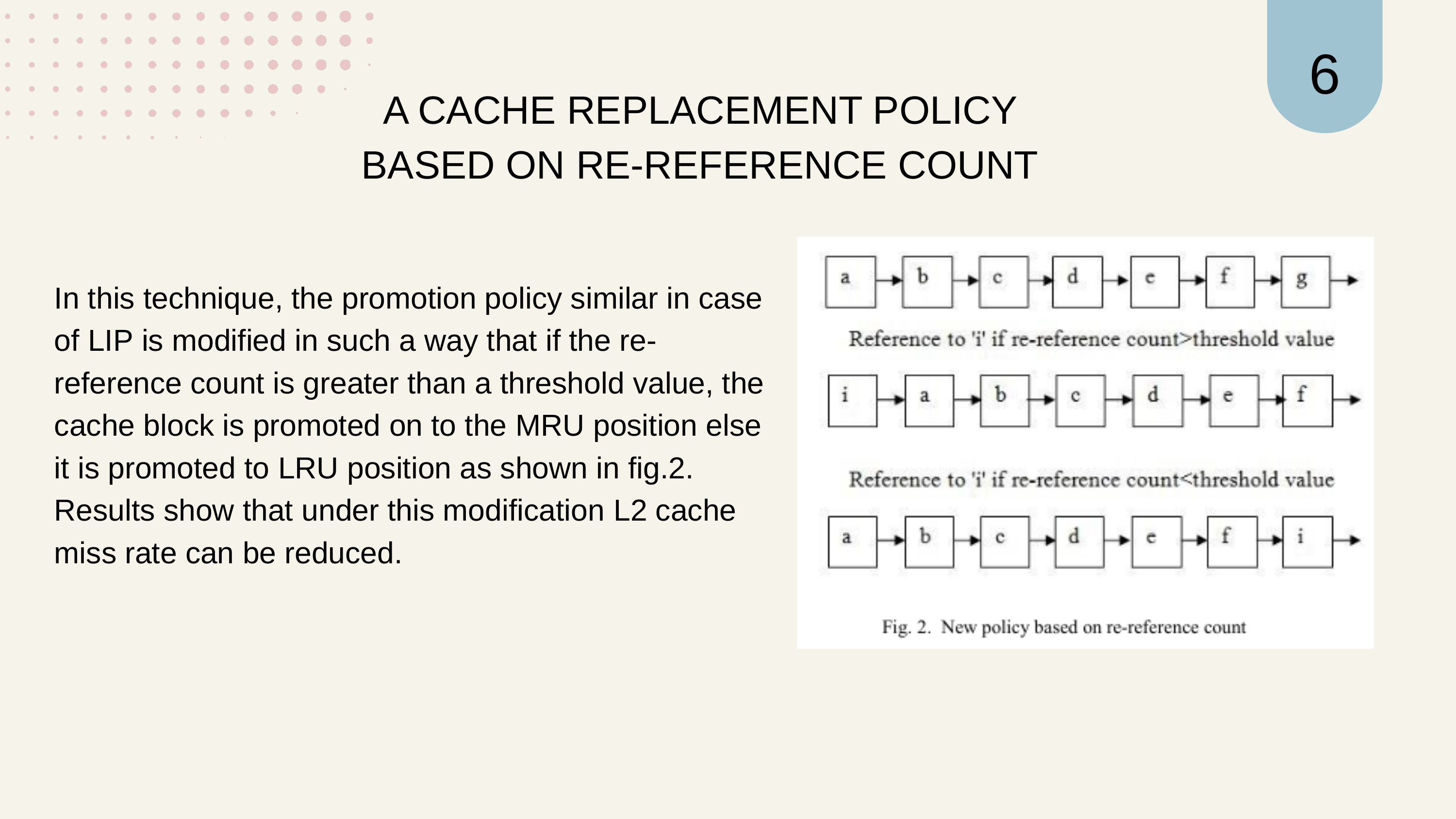

6

A CACHE REPLACEMENT POLICY BASED ON RE-REFERENCE COUNT

In this technique, the promotion policy similar in case of LIP is modified in such a way that if the re-reference count is greater than a threshold value, the cache block is promoted on to the MRU position else it is promoted to LRU position as shown in fig.2. Results show that under this modification L2 cache miss rate can be reduced.